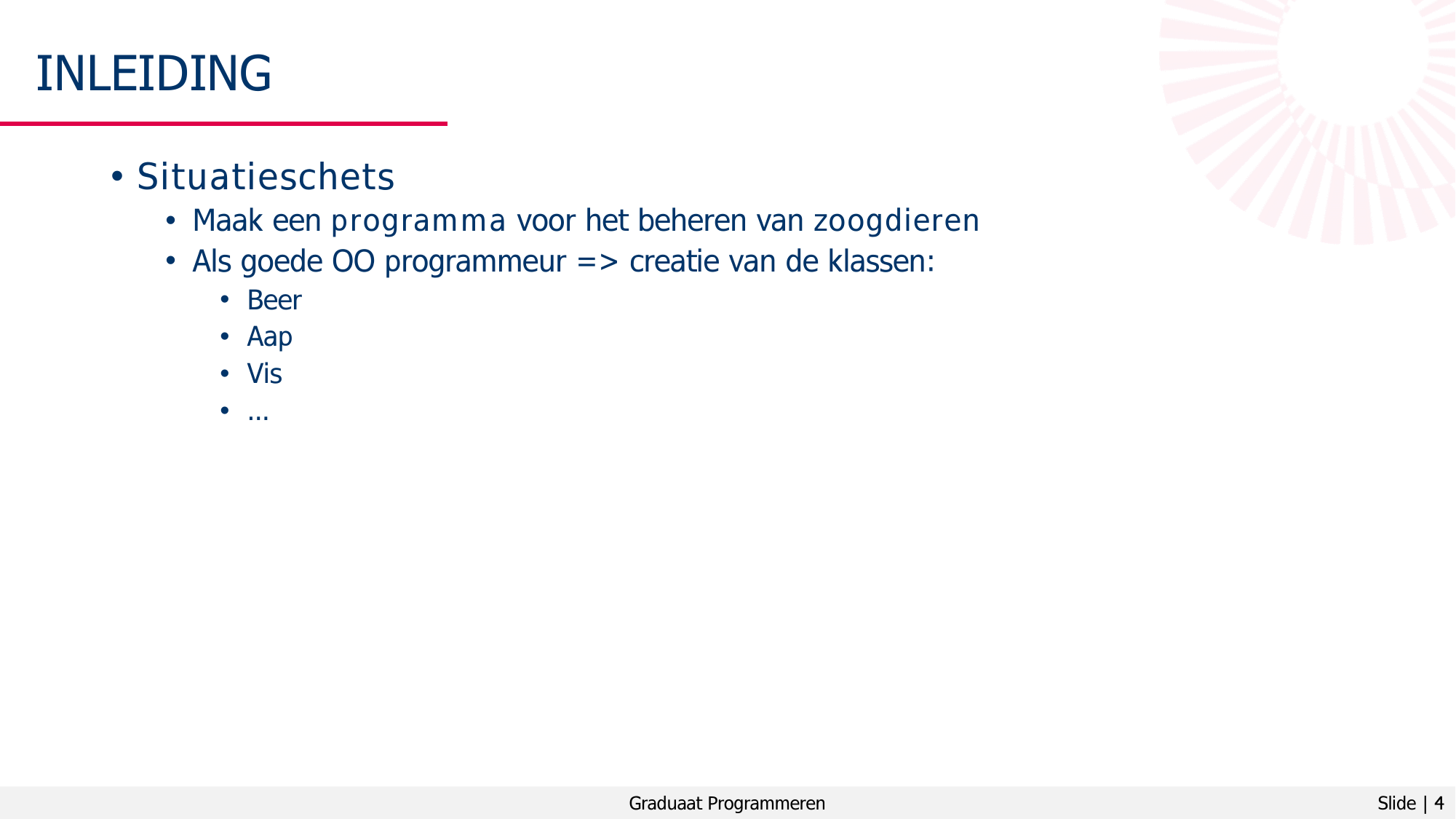

# Inleiding
Situatieschets
Maak een programma voor het beheren van zoogdieren
Als goede OO programmeur => creatie van de klassen:
Beer
Aap
Vis
…